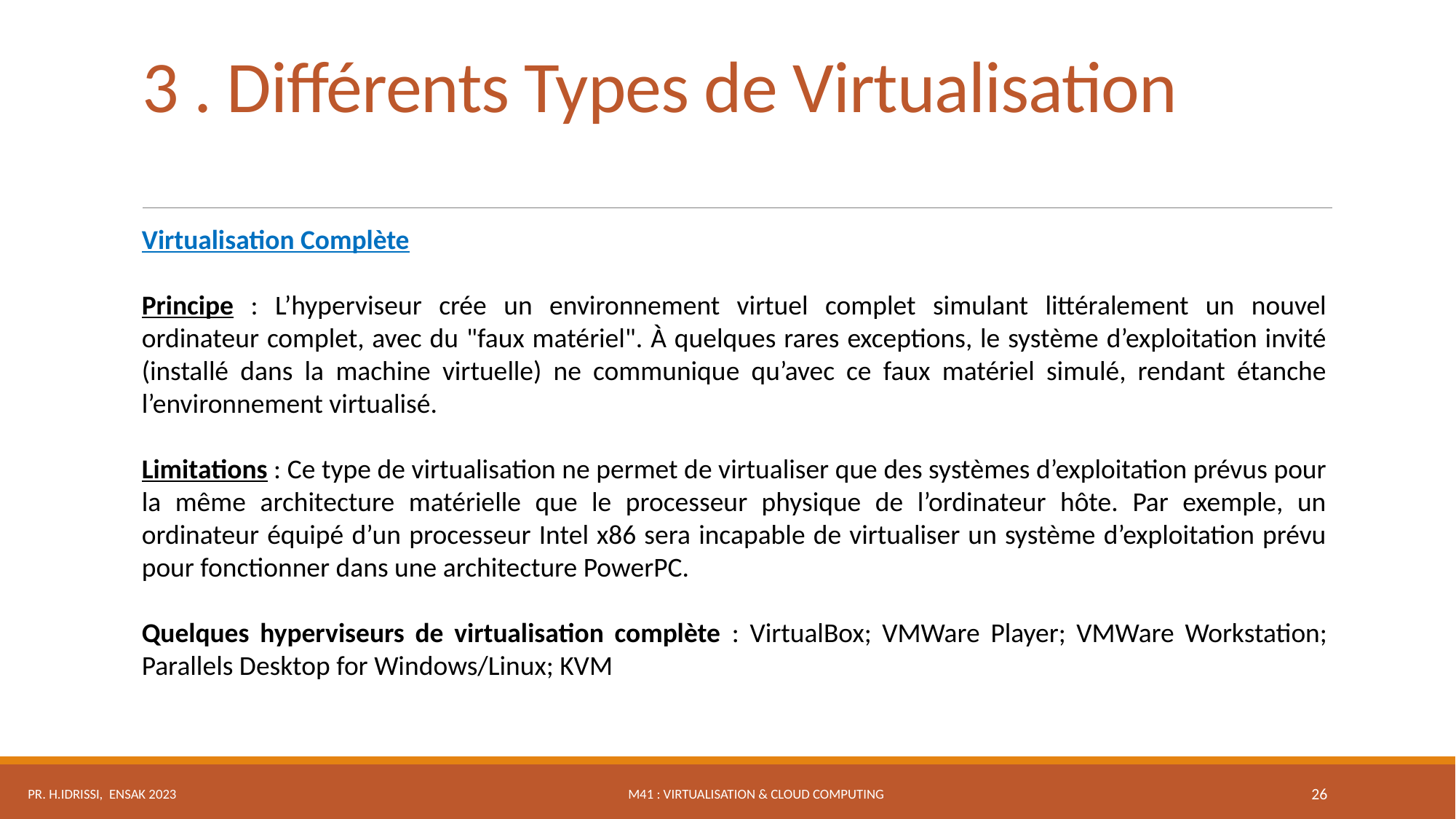

# 3 . Différents Types de Virtualisation
Virtualisation Complète

Principe : L’hyperviseur crée un environnement virtuel complet simulant littéralement un nouvel ordinateur complet, avec du "faux matériel". À quelques rares exceptions, le système d’exploitation invité (installé dans la machine virtuelle) ne communique qu’avec ce faux matériel simulé, rendant étanche l’environnement virtualisé.

Limitations : Ce type de virtualisation ne permet de virtualiser que des systèmes d’exploitation prévus pour la même architecture matérielle que le processeur physique de l’ordinateur hôte. Par exemple, un ordinateur équipé d’un processeur Intel x86 sera incapable de virtualiser un système d’exploitation prévu pour fonctionner dans une architecture PowerPC.

Quelques hyperviseurs de virtualisation complète : VirtualBox; VMWare Player; VMWare Workstation; Parallels Desktop for Windows/Linux; KVM
M41 : Virtualisation & Cloud Computing
Pr. H.IDRISSI,  ENSAK 2023
26